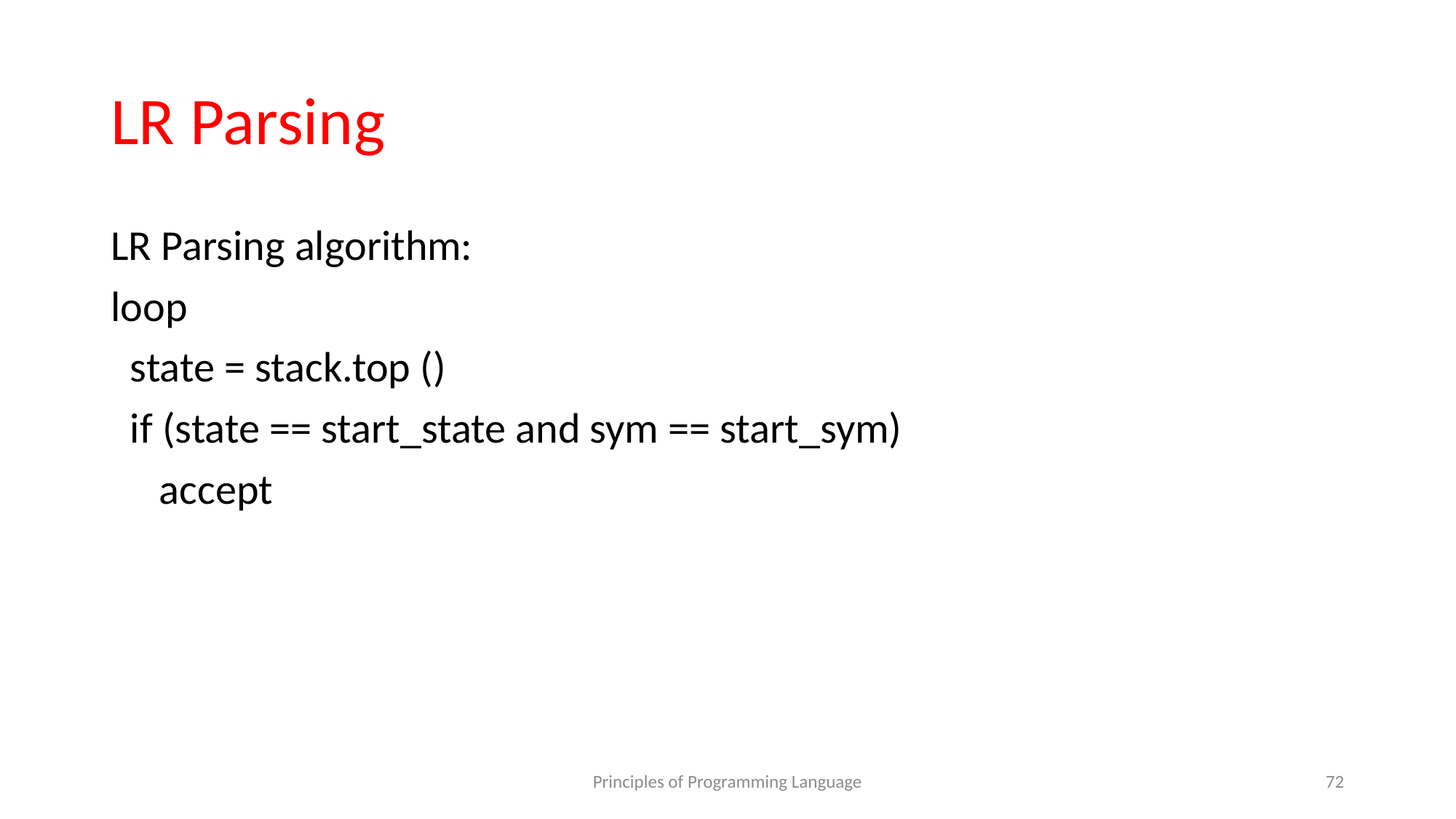

# LR Parsing
LR Parsing algorithm:
loop
  state = stack.top ()
  if (state == start_state and sym == start_sym)
     accept

Principles of Programming Language
72